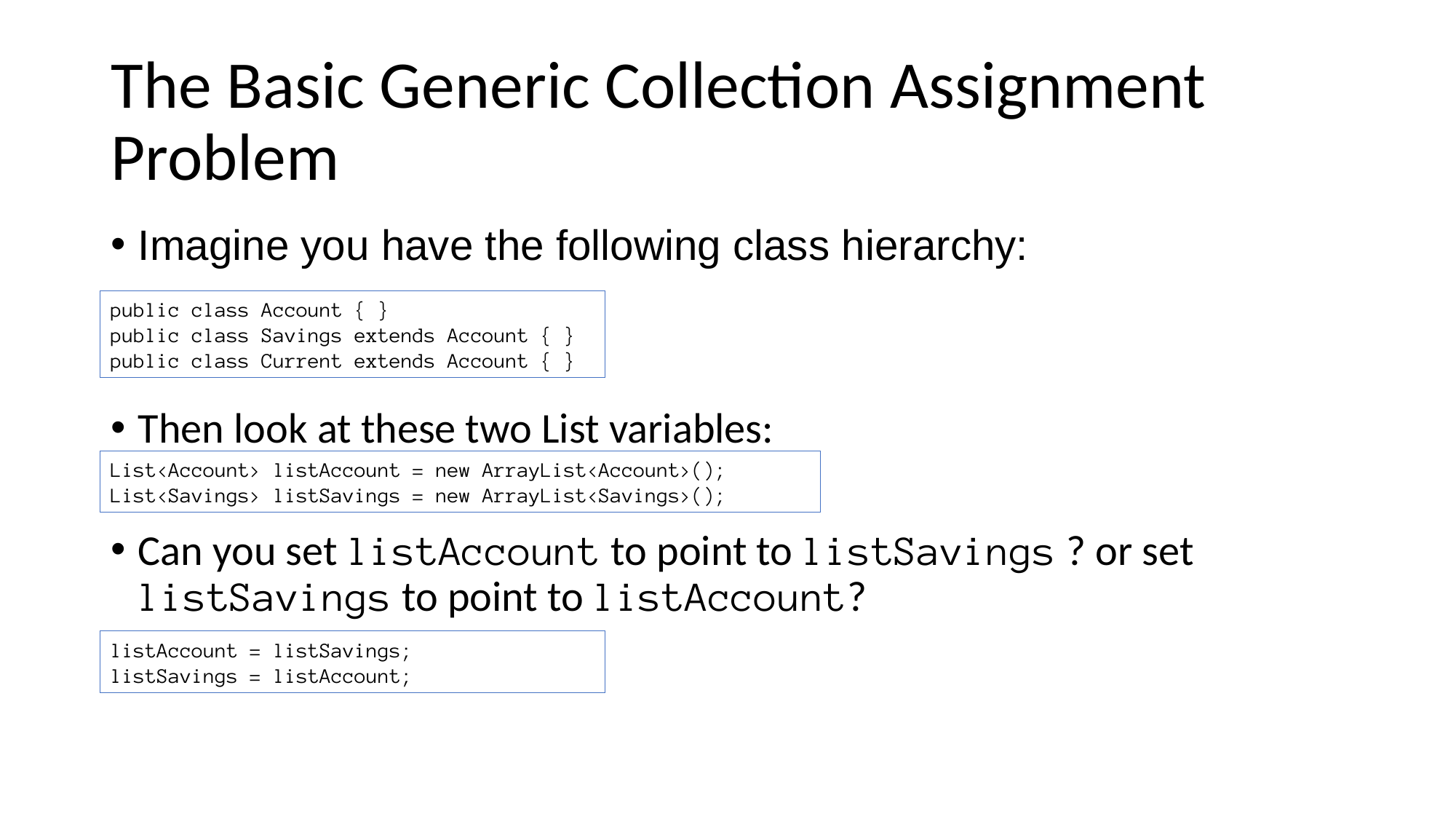

# The Basic Generic Collection Assignment Problem
Imagine you have the following class hierarchy:

Then look at these two List variables:

Can you set listAccount to point to listSavings ? or set listSavings to point to listAccount?
public class Account { }
public class Savings extends Account { }
public class Current extends Account { }
List<Account> listAccount = new ArrayList<Account>();
List<Savings> listSavings = new ArrayList<Savings>();
listAccount = listSavings;
listSavings = listAccount;